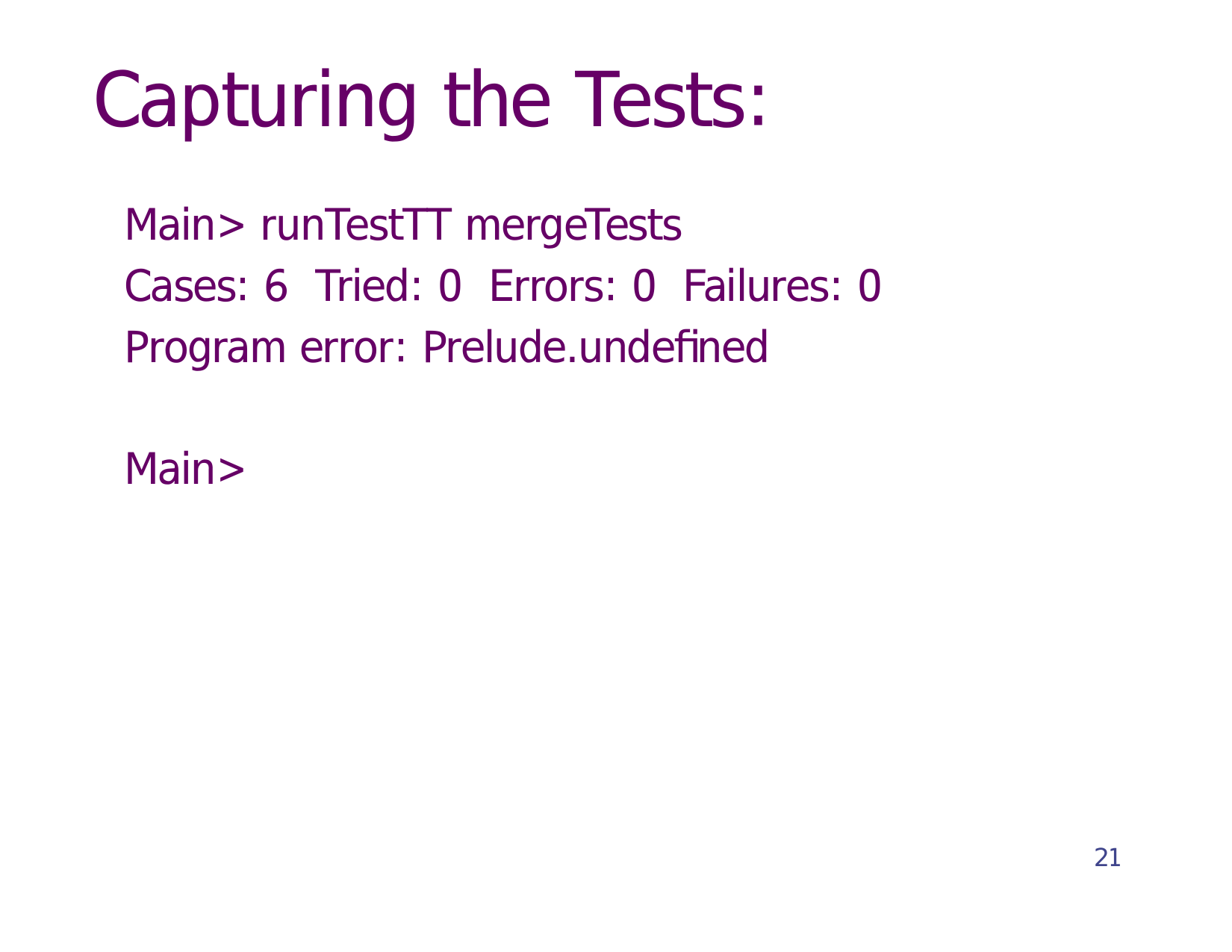

# Capturing the Tests:
Main> runTestTT mergeTests
Cases: 6  Tried: 0  Errors: 0  Failures: 0
Program error: Prelude.undefined

Main>
21